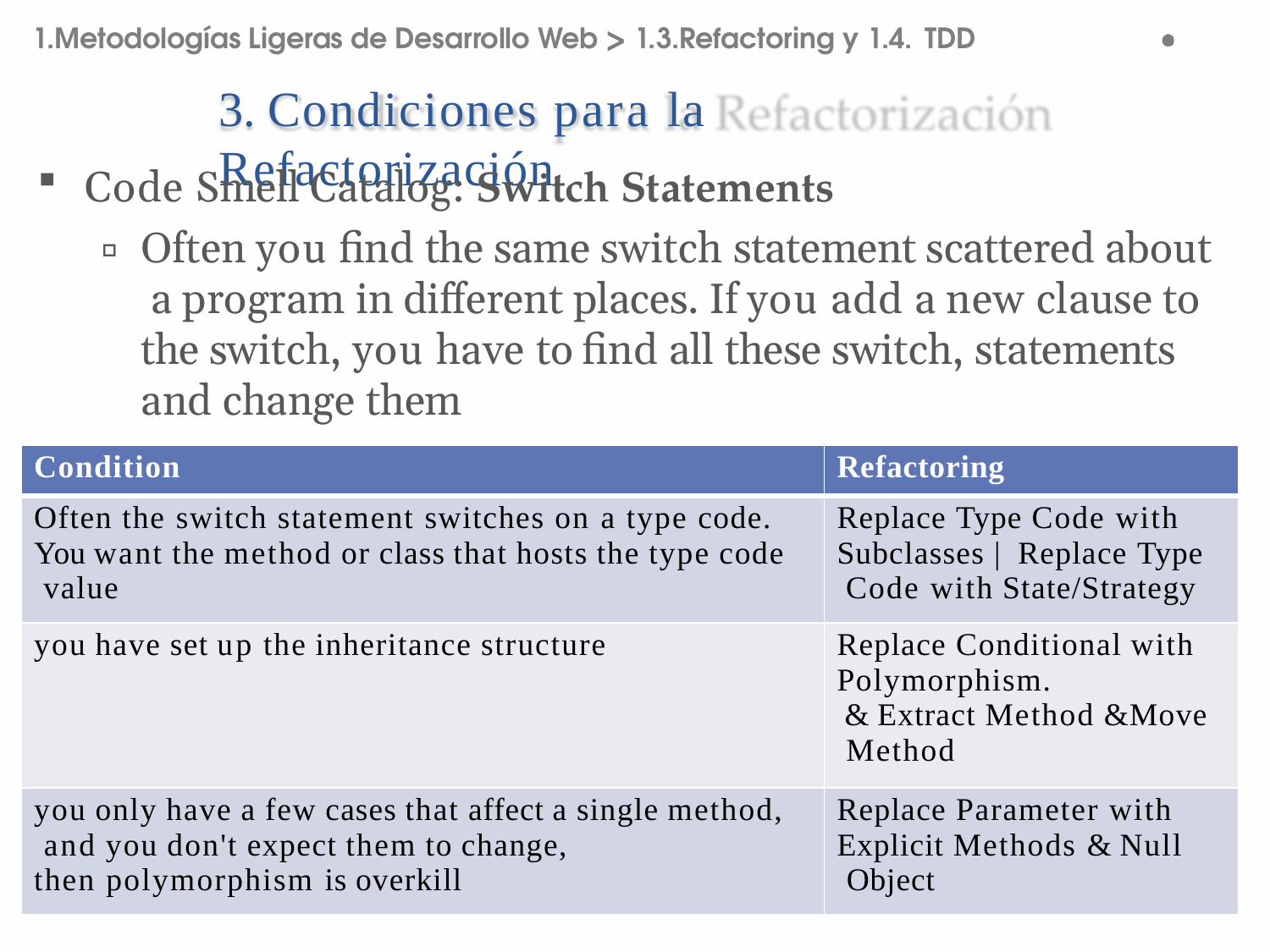

1.Metodologías Ligeras de Desarrollo Web > 1.3.Refactoring y 1.4. TDD

# 3. Condiciones para la Refactorización
Code Smell Catalog: Switch Statements
▫	Often you find the same switch statement scattered about  a program in different places. If you add a new clause to  the switch, you have to find all these switch, statements  and change them
| Condition | Refactoring |
| --- | --- |
| Often the switch statement switches on a type code. You want the method or class that hosts the type code value | Replace Type Code with Subclasses | Replace Type Code with State/Strategy |
| you have set up the inheritance structure | Replace Conditional with Polymorphism. & Extract Method &Move Method |
| you only have a few cases that affect a single method, and you don't expect them to change, then polymorphism is overkill | Replace Parameter with Explicit Methods & Null Object |